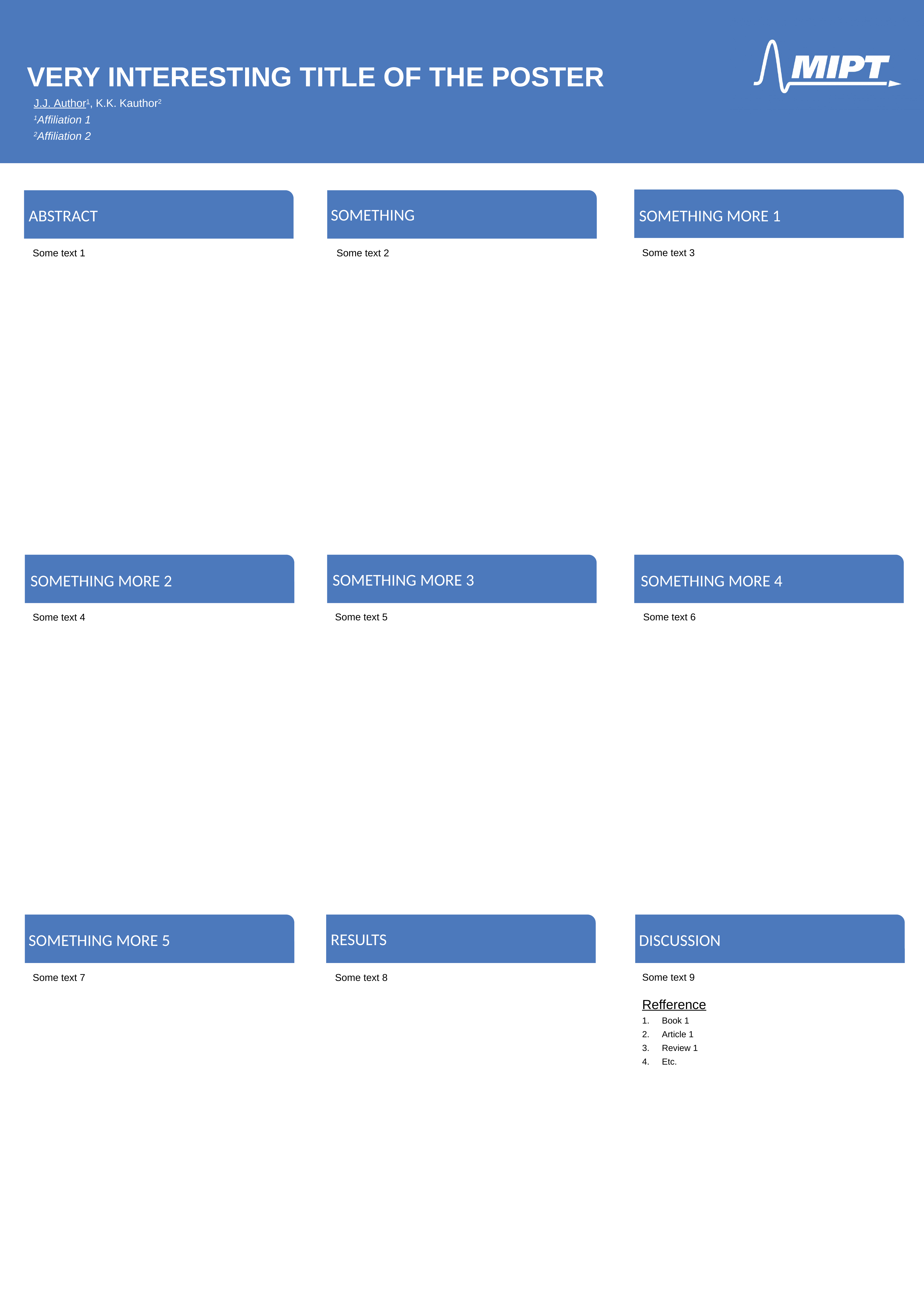

VERY INTERESTING TITLE OF THE POSTER
J.J. Author1, K.K. Kauthor2
1Affiliation 1
2Affiliation 2
SOMETHING
ABSTRACT
SOMETHING MORE 1
Some text 3
Some text 1
Some text 2
SOMETHING MORE 3
SOMETHING MORE 2
SOMETHING MORE 4
Some text 5
Some text 6
Some text 4
RESULTS
SOMETHING MORE 5
DISCUSSION
Some text 9

Refference
Book 1
Article 1
Review 1
Etc.
Some text 7
Some text 8